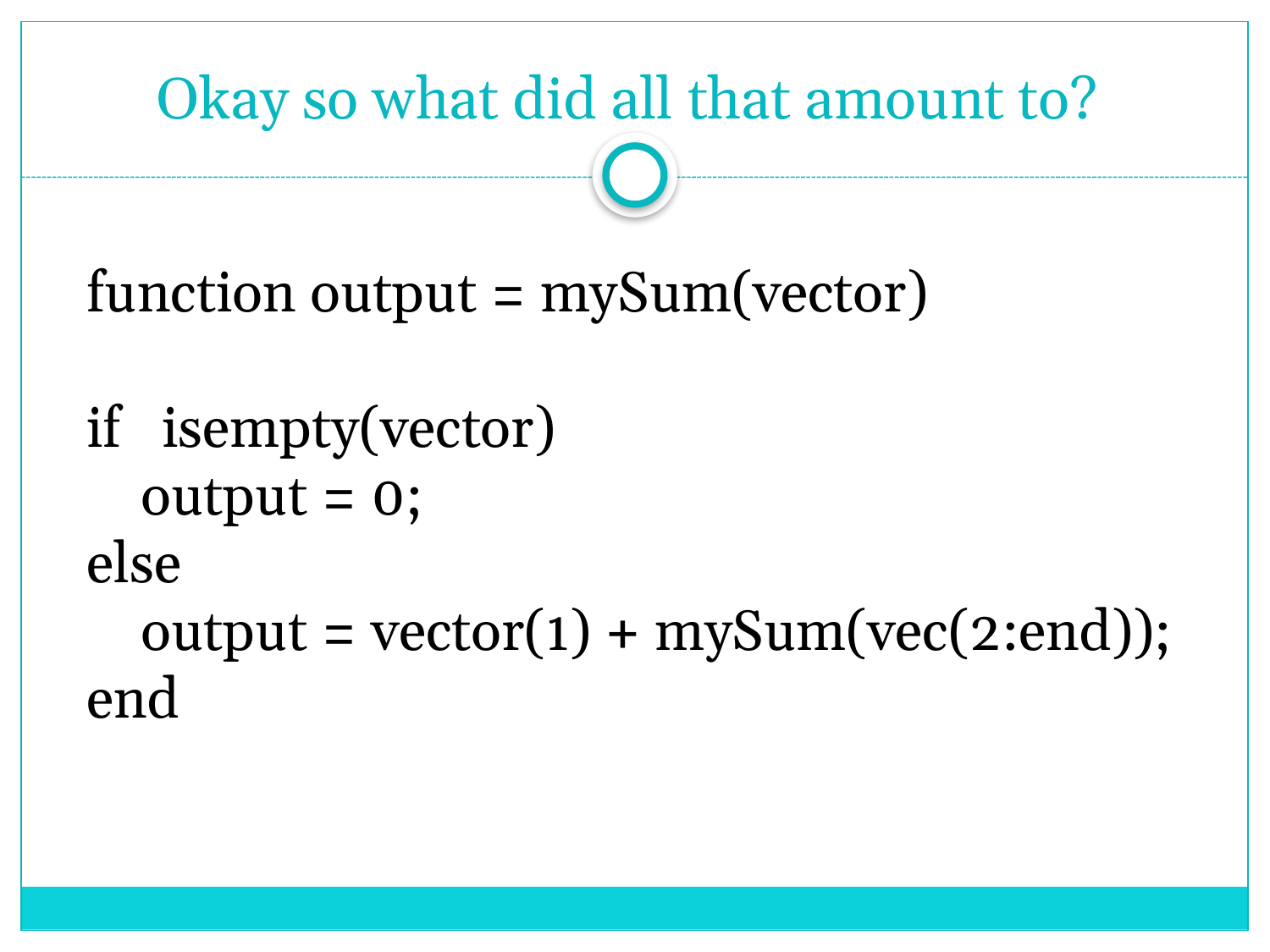

# Okay so what did all that amount to?

function output = mySum(vector)

if   isempty(vector)
    output = 0;
else
    output = vector(1) + mySum(vec(2:end));
end